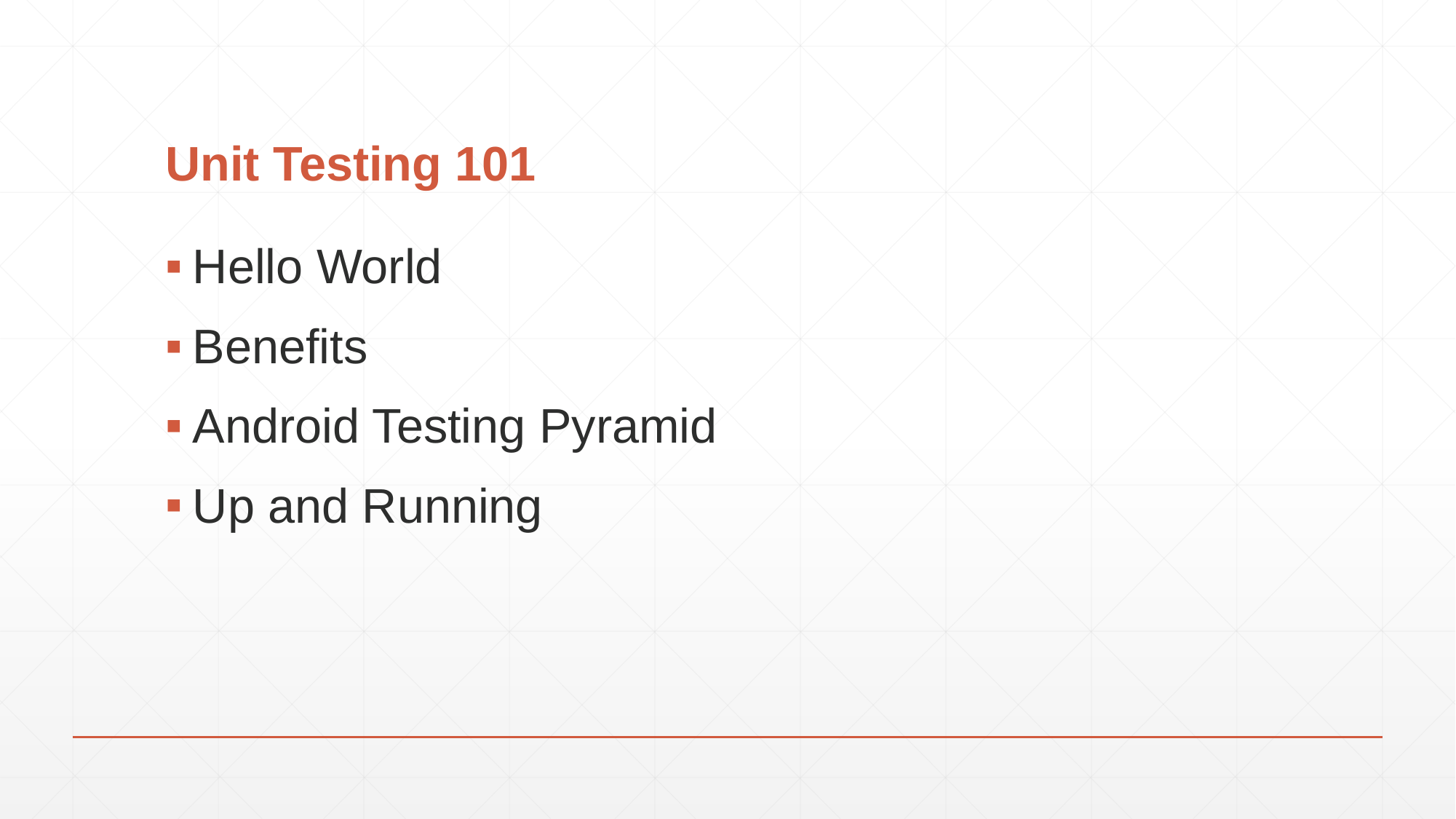

# Unit Testing 101
Hello World
Benefits
Android Testing Pyramid
Up and Running